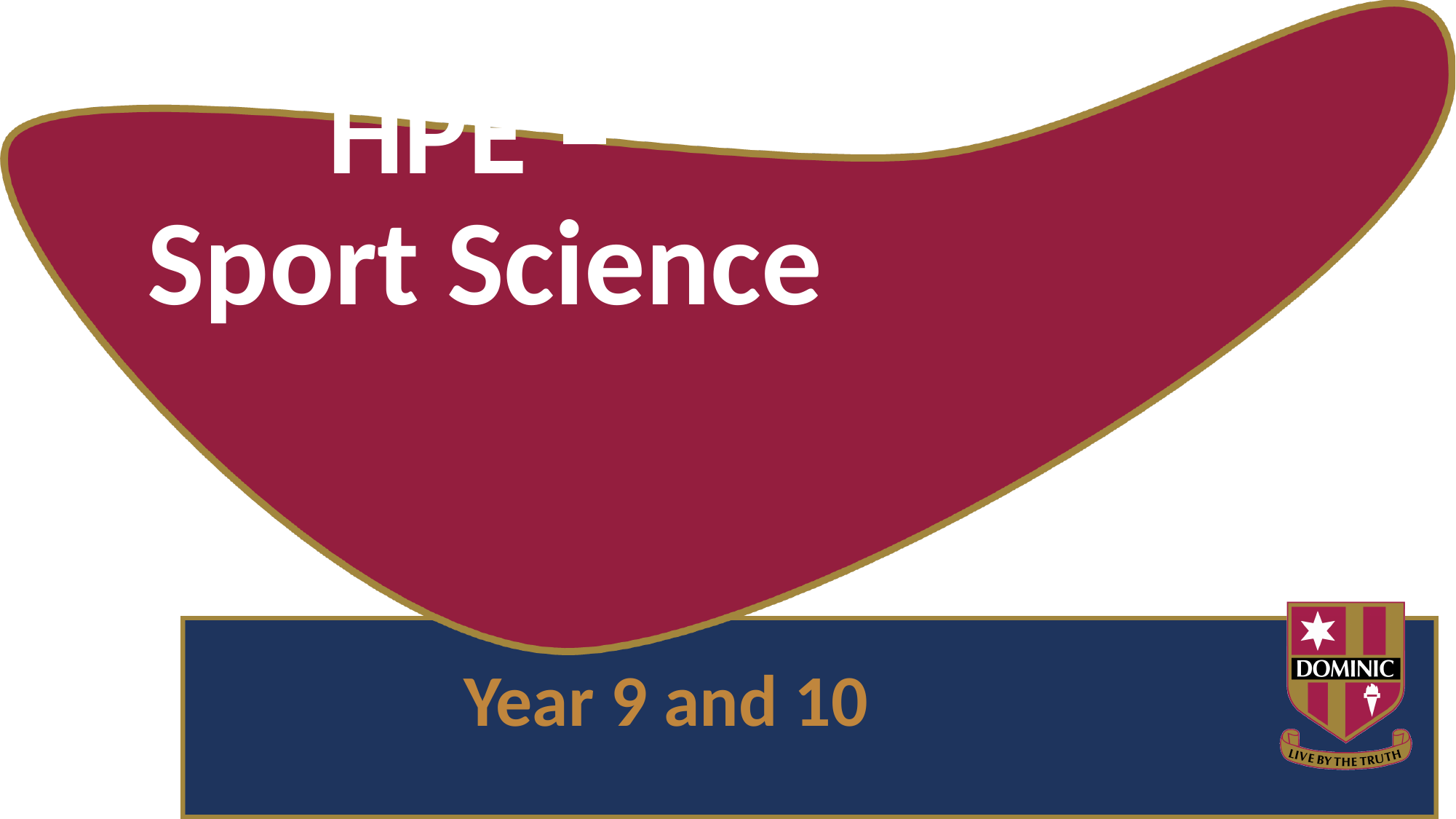

# HPE – Sport Science
Year 9 and 10